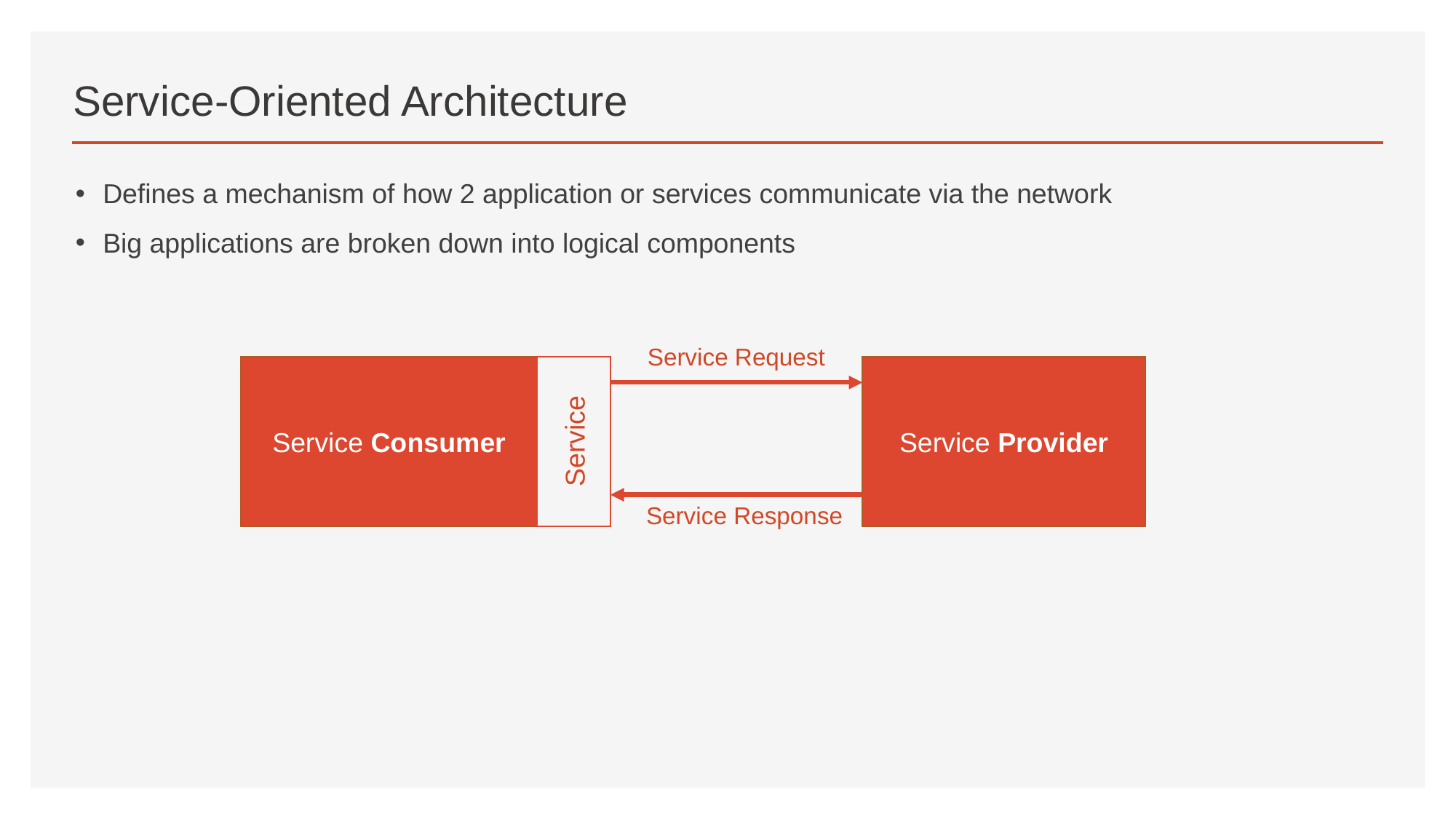

# Service-Oriented Architecture
Defines a mechanism of how 2 application or services communicate via the network
Big applications are broken down into logical components
Service Request
Service
Service Consumer
Service Provider
Service Response